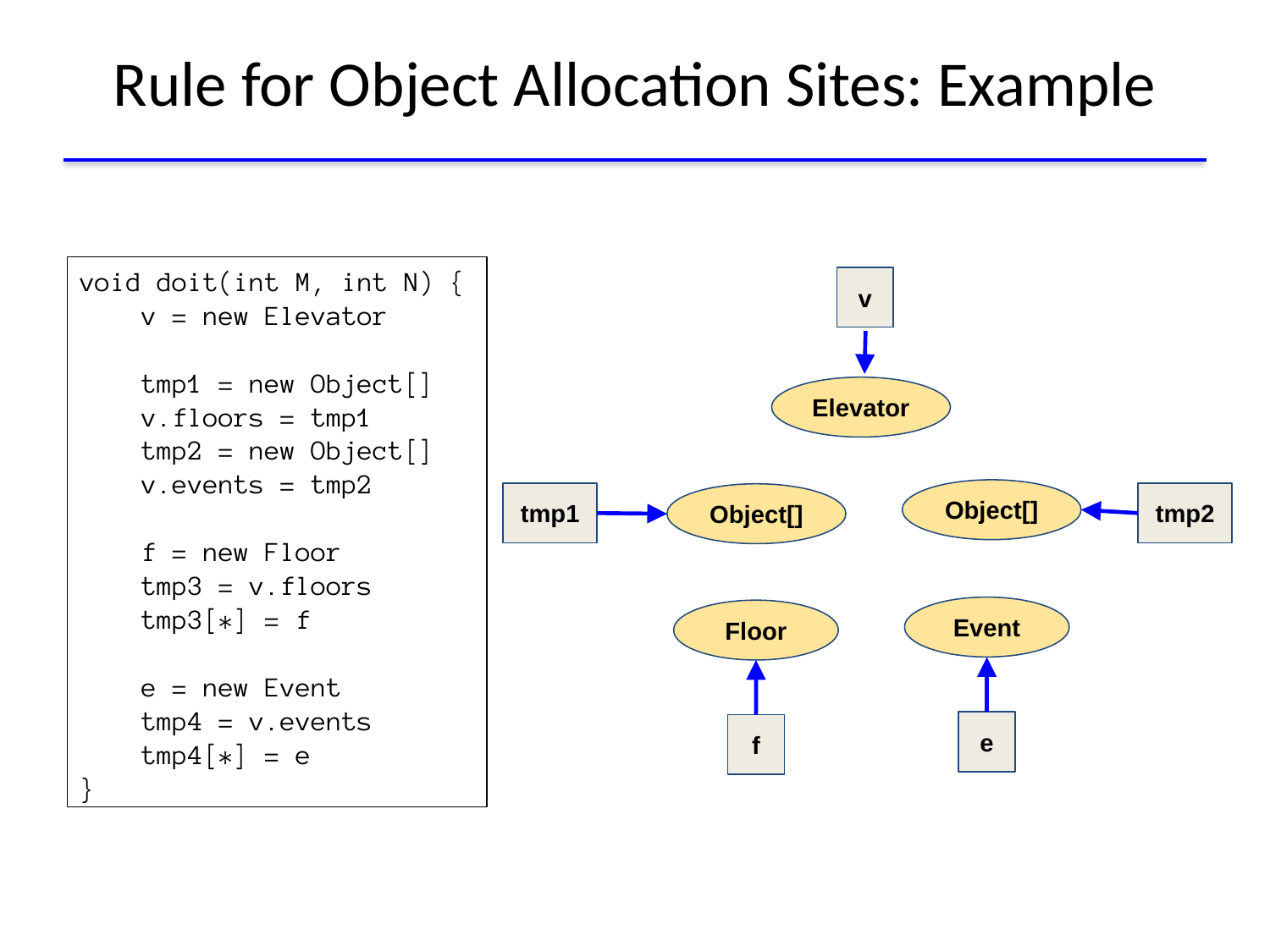

# Rule for Object Allocation Sites: Example
void doit(int M, int N) {
    v = new Elevator
    tmp1 = new Object[]
    v.floors = tmp1
    tmp2 = new Object[]
    v.events = tmp2
    f = new Floor
    tmp3 = v.floors
    tmp3[*] = f
    e = new Event
    tmp4 = v.events
    tmp4[*] = e
}
v
Elevator
Object[]
tmp1
tmp2
Object[]
Event
Floor
e
f